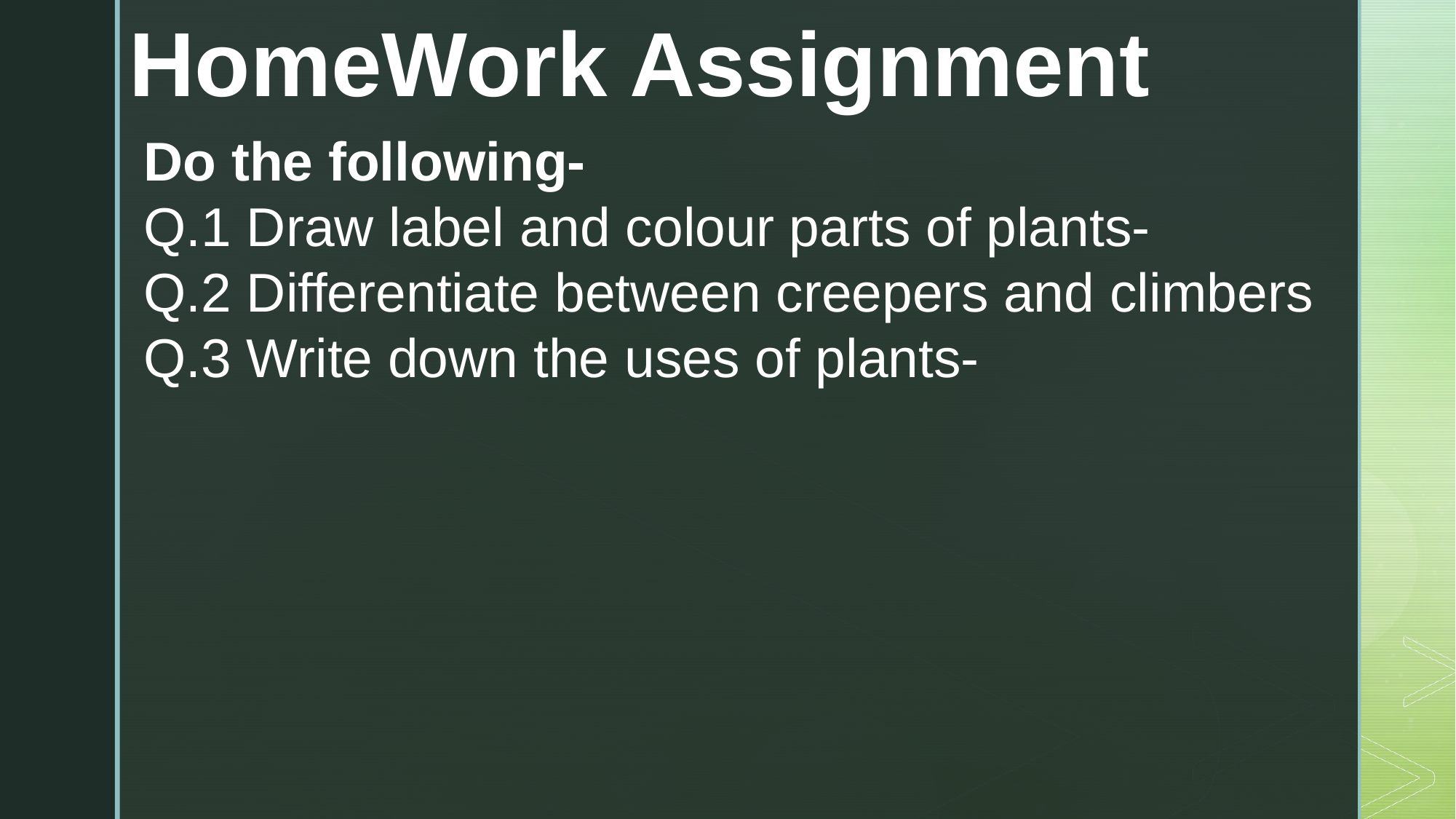

HomeWork Assignment
Do the following-
Q.1 Draw label and colour parts of plants-
Q.2 Differentiate between creepers and climbers
Q.3 Write down the uses of plants-